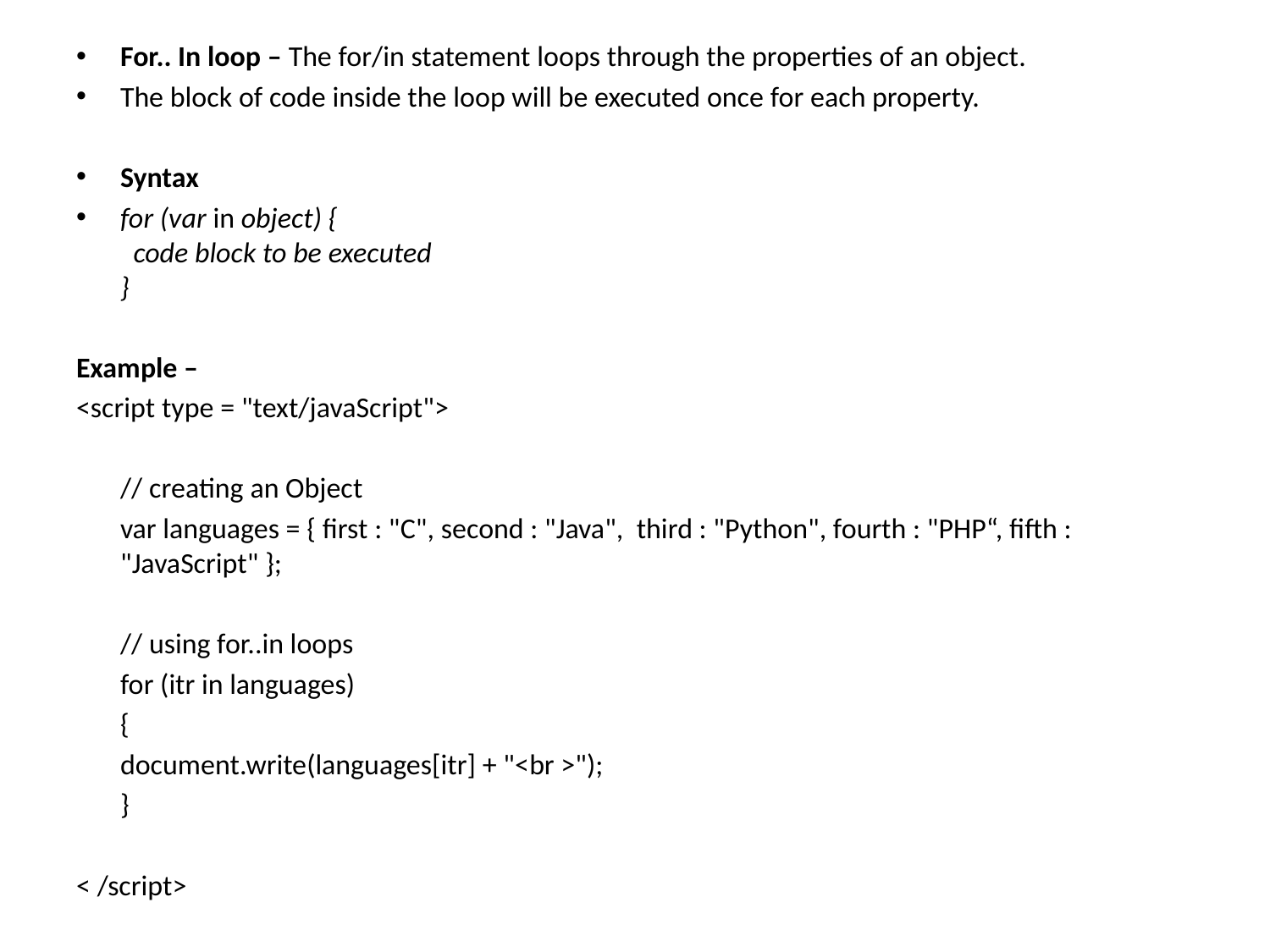

For.. In loop – The for/in statement loops through the properties of an object.
The block of code inside the loop will be executed once for each property.

Syntax
for (var in object) {
  code block to be executed
}

Example –
<script type = "text/javaScript">

	// creating an Object
	var languages = { first : "C", second : "Java",  third : "Python", fourth : "PHP“, fifth : "JavaScript" };

	// using for..in loops
	for (itr in languages)
	{
		document.write(languages[itr] + "<br >");
	}

< /script>